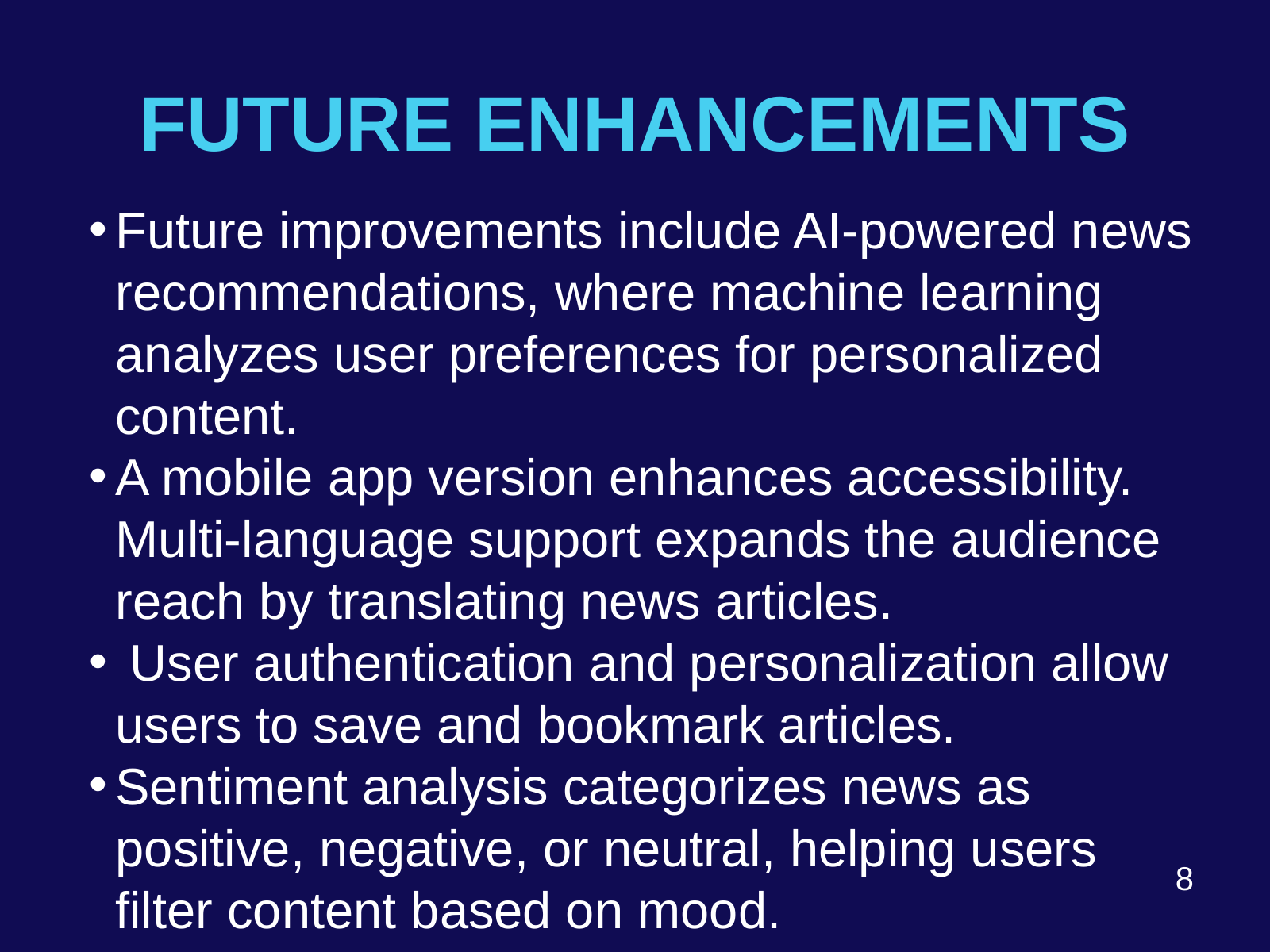

FUTURE ENHANCEMENTS

Future improvements include AI-powered news recommendations, where machine learning analyzes user preferences for personalized content.
A mobile app version enhances accessibility. Multi-language support expands the audience reach by translating news articles.
 User authentication and personalization allow users to save and bookmark articles.
Sentiment analysis categorizes news as positive, negative, or neutral, helping users filter content based on mood.
8